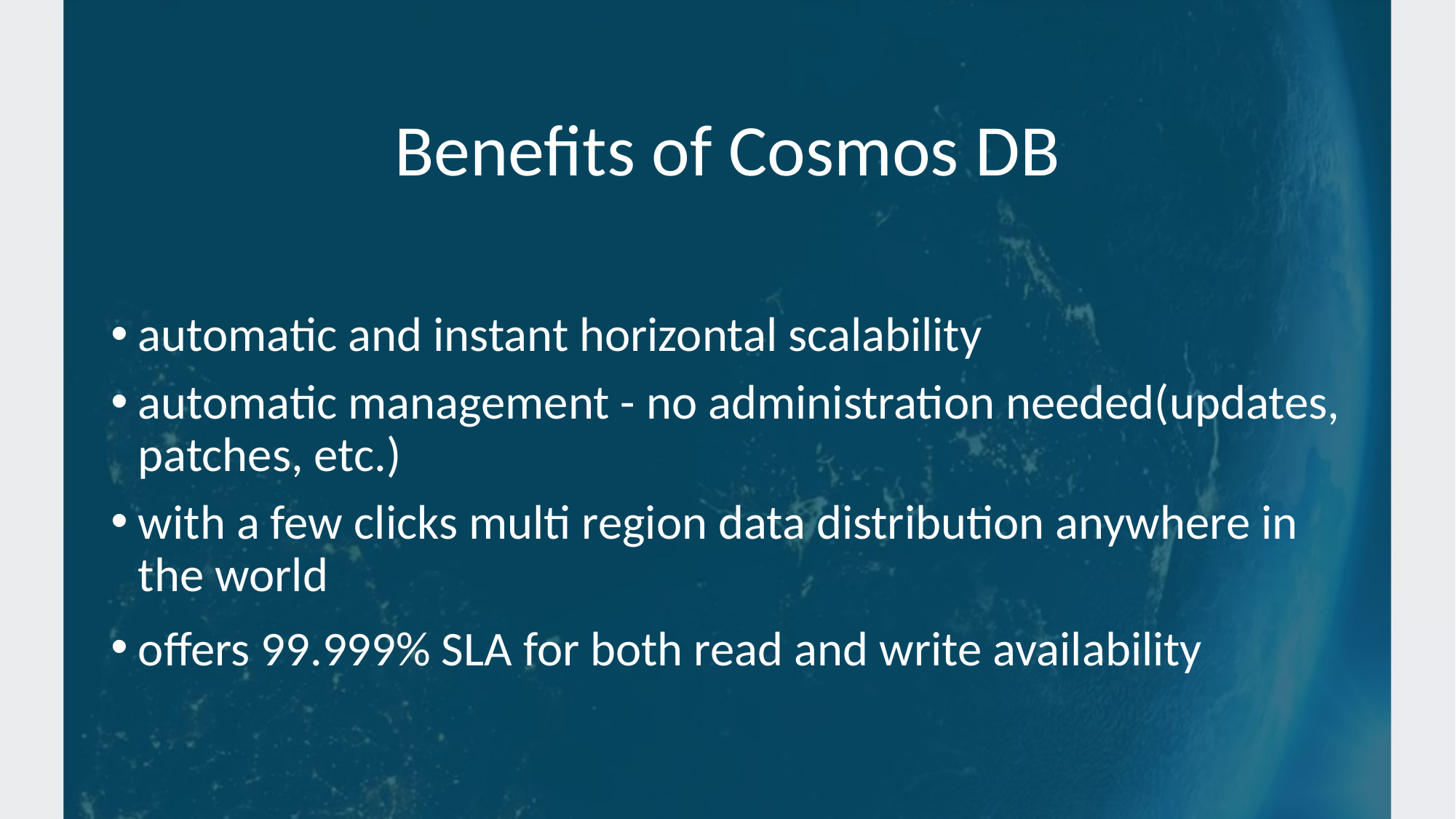

# Benefits of Cosmos DB
automatic and instant horizontal scalability
automatic management - no administration needed(updates, patches, etc.)
with a few clicks multi region data distribution anywhere in the world
offers 99.999% SLA for both read and write availability